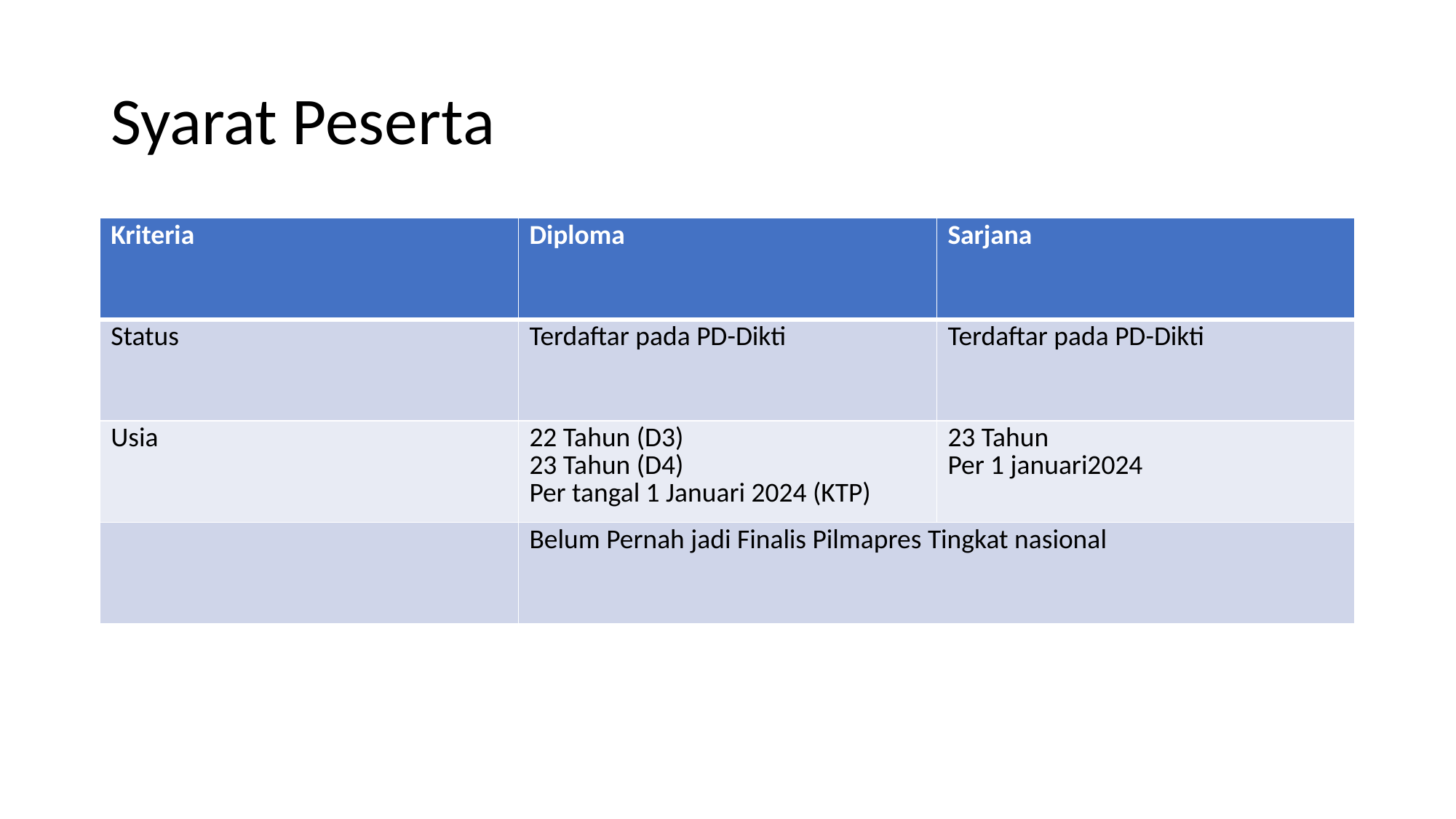

# Syarat Peserta
| Kriteria | Diploma | Sarjana |
| --- | --- | --- |
| Status | Terdaftar pada PD-Dikti | Terdaftar pada PD-Dikti |
| Usia | 22 Tahun (D3) 23 Tahun (D4) Per tangal 1 Januari 2024 (KTP) | 23 Tahun Per 1 januari2024 |
|  | Belum Pernah jadi Finalis Pilmapres Tingkat nasional |  |